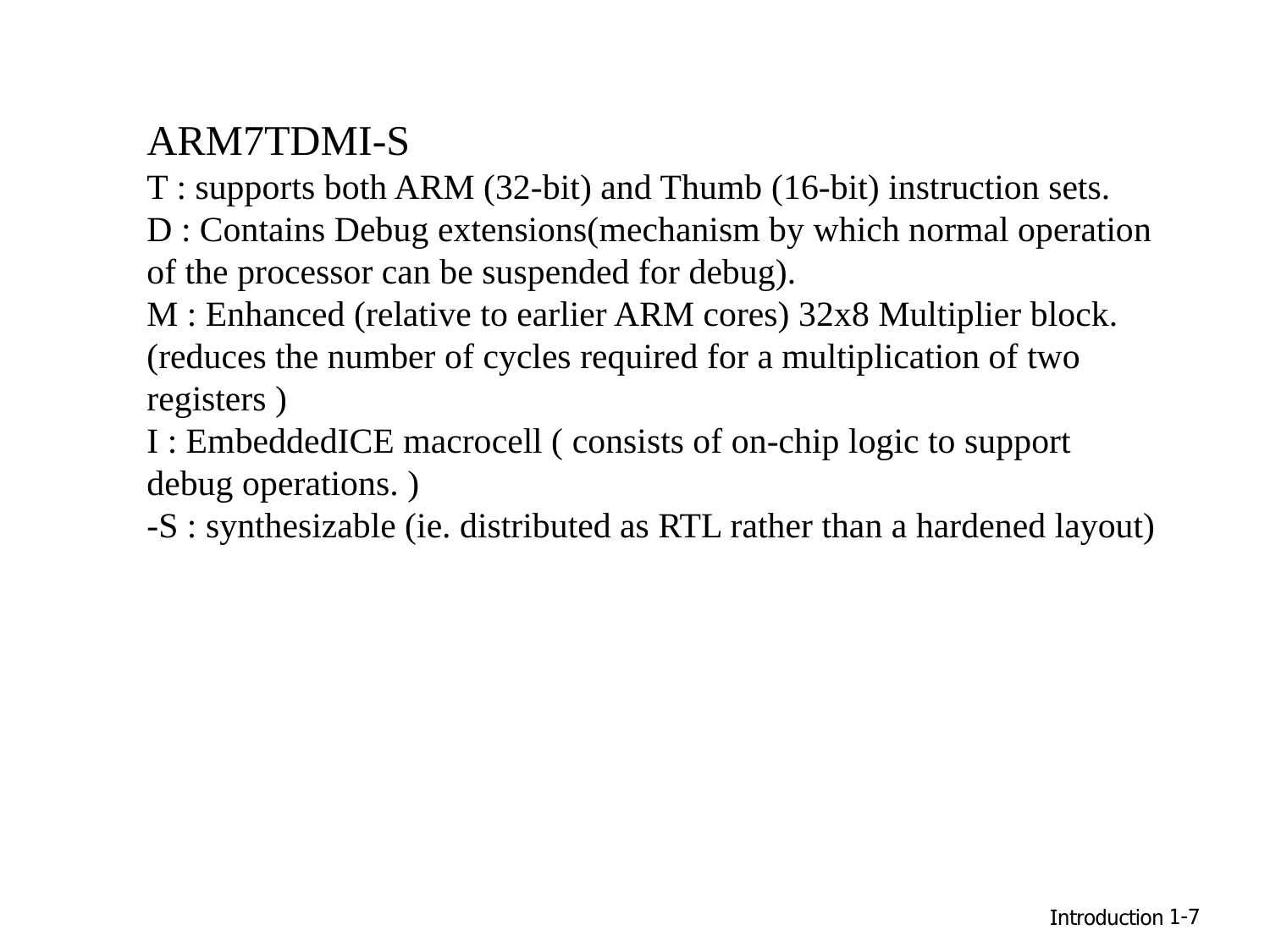

ARM7TDMI-S
T : supports both ARM (32-bit) and Thumb (16-bit) instruction sets.
D : Contains Debug extensions(mechanism by which normal operation of the processor can be suspended for debug).
M : Enhanced (relative to earlier ARM cores) 32x8 Multiplier block. (reduces the number of cycles required for a multiplication of two registers )
I : EmbeddedICE macrocell ( consists of on-chip logic to support debug operations. )
-S : synthesizable (ie. distributed as RTL rather than a hardened layout)
1-7
Introduction